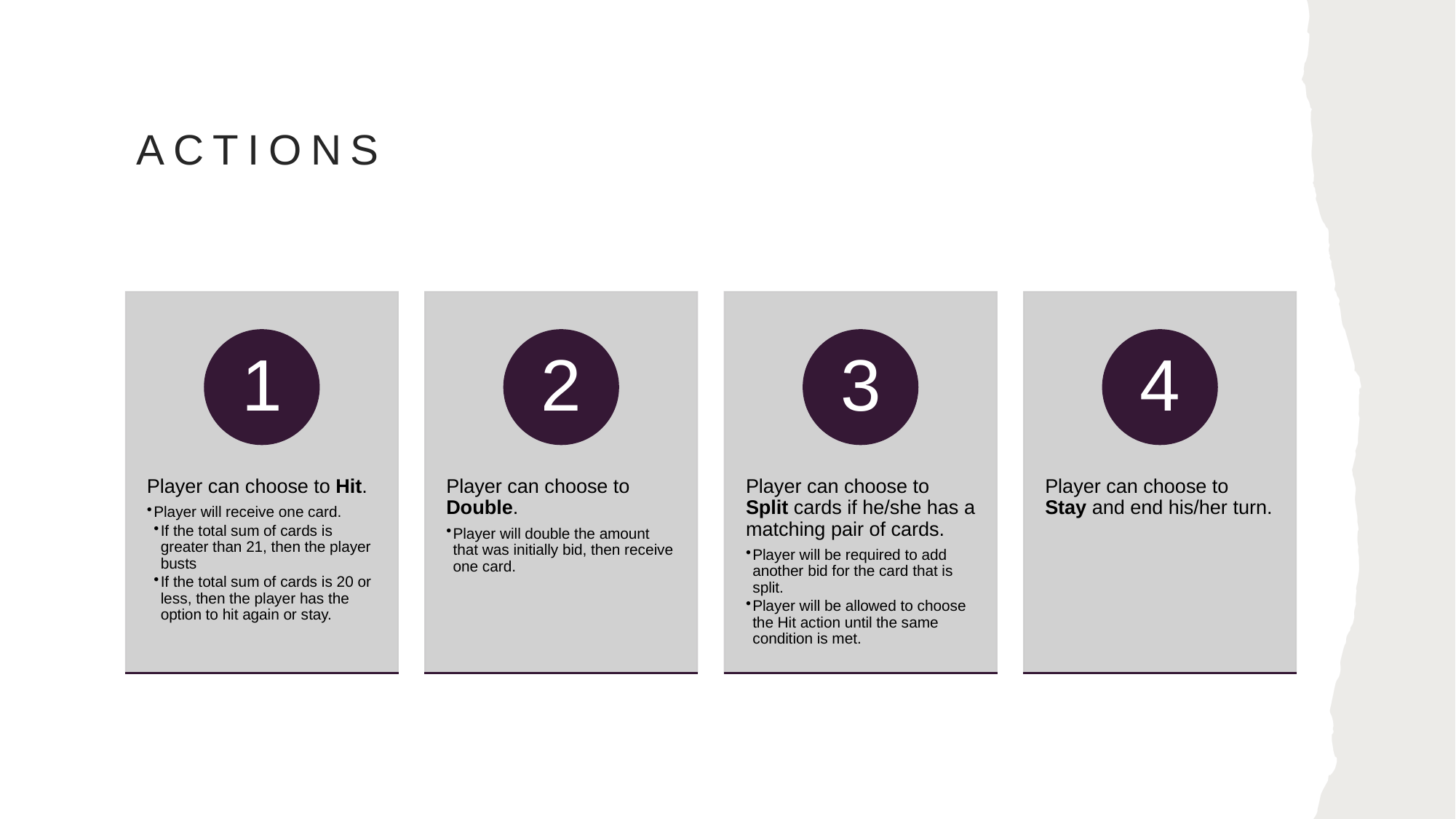

# actions
Player can choose to Hit.
Player will receive one card.
If the total sum of cards is greater than 21, then the player busts
If the total sum of cards is 20 or less, then the player has the option to hit again or stay.
1
Player can choose to Double.
Player will double the amount that was initially bid, then receive one card.
2
Player can choose to Split cards if he/she has a matching pair of cards.
Player will be required to add another bid for the card that is split.
Player will be allowed to choose the Hit action until the same condition is met.
3
Player can choose to Stay and end his/her turn.
4